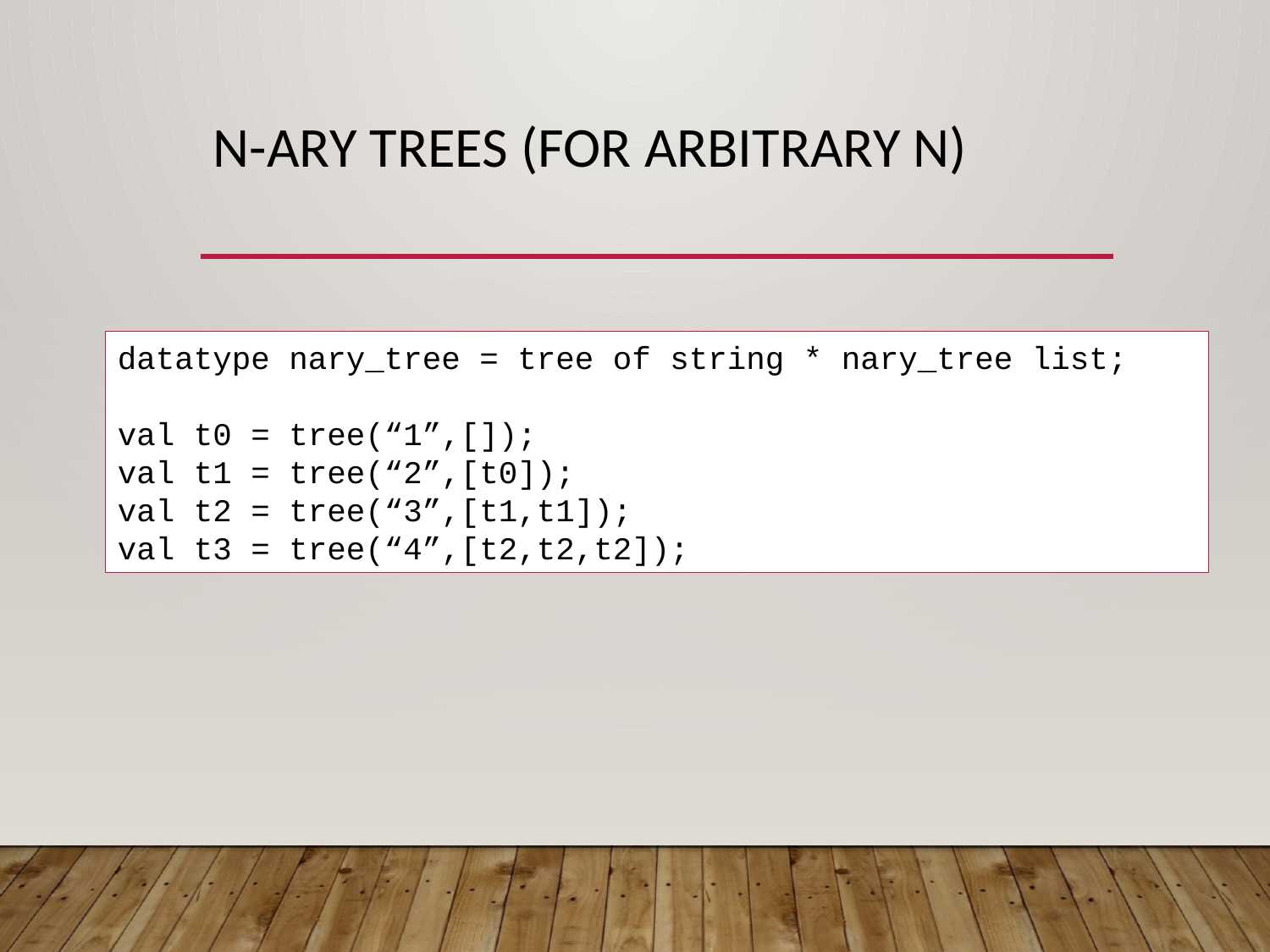

# n-ary Trees (for arbitrary N)
datatype nary_tree = tree of string * nary_tree list;

val t0 = tree(“1”,[]);
val t1 = tree(“2”,[t0]);
val t2 = tree(“3”,[t1,t1]);
val t3 = tree(“4”,[t2,t2,t2]);